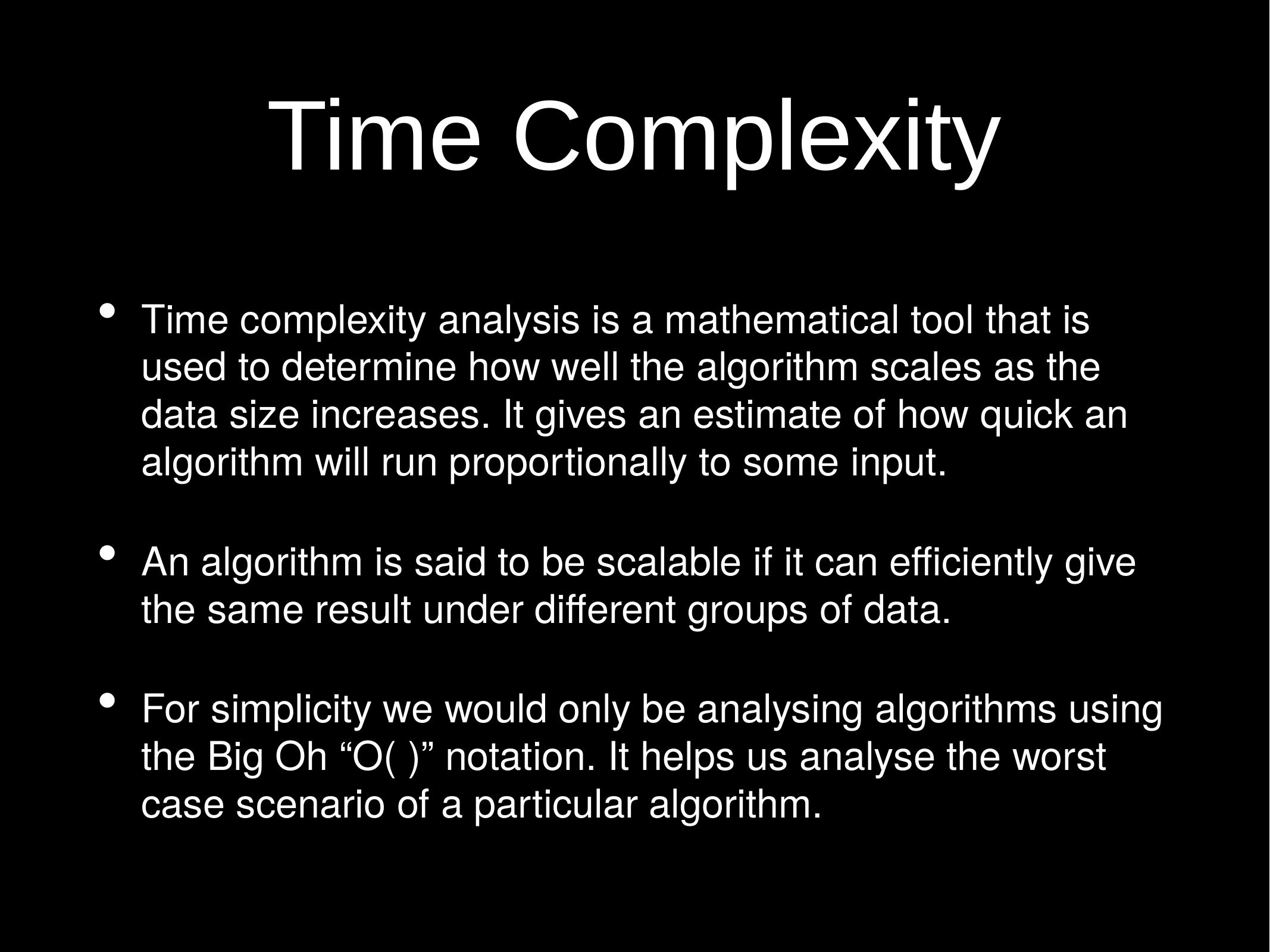

Time complexity analysis is a mathematical tool that is used to determine how well the algorithm scales as the data size increases. It gives an estimate of how quick an algorithm will run proportionally to some input.
An algorithm is said to be scalable if it can efficiently give the same result under different groups of data.
For simplicity we would only be analysing algorithms using the Big Oh “O( )” notation. It helps us analyse the worst case scenario of a particular algorithm.
# Time Complexity